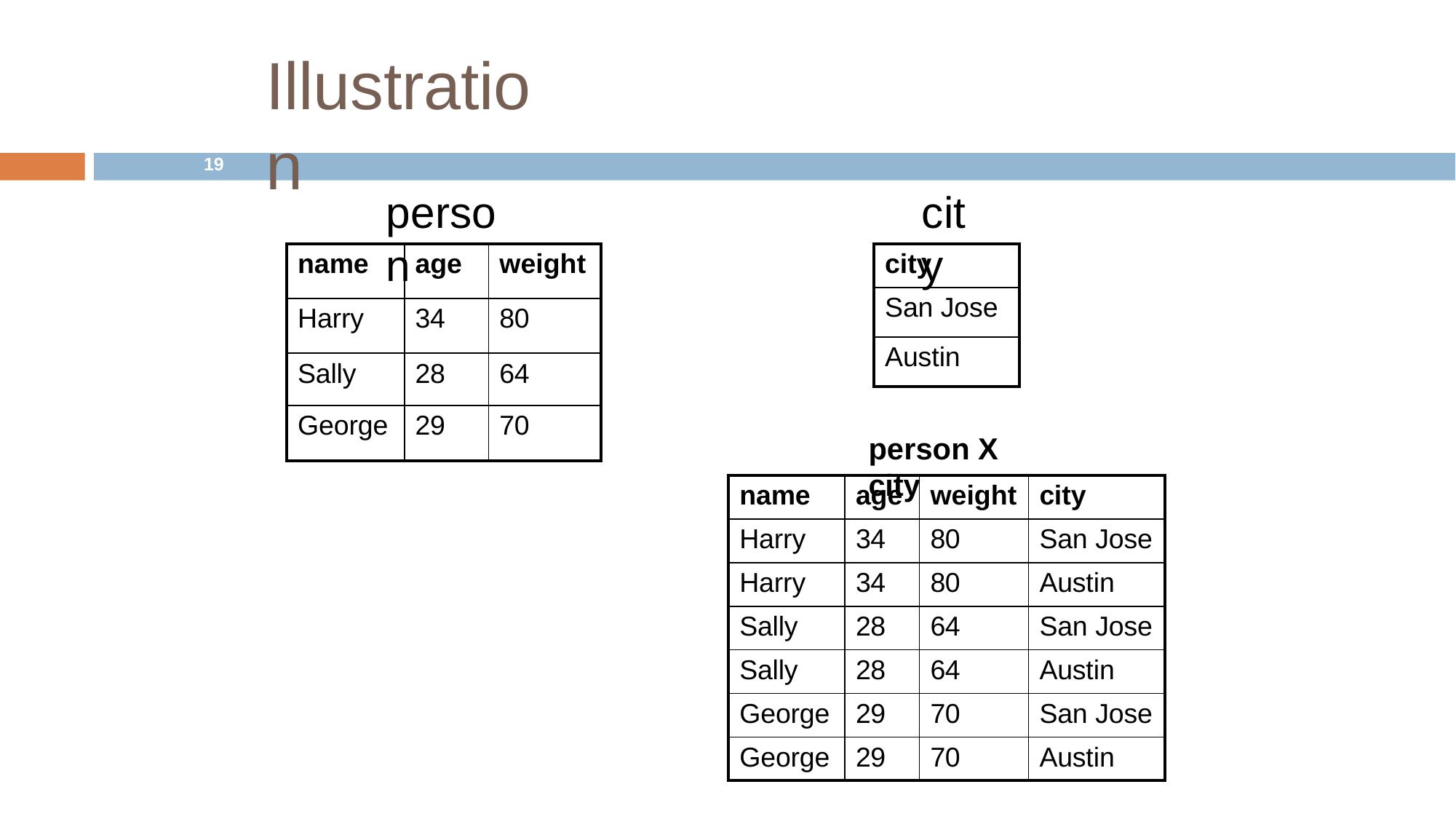

# Illustration
19
person
city
| name | age | weight |
| --- | --- | --- |
| Harry | 34 | 80 |
| Sally | 28 | 64 |
| George | 29 | 70 |
| city |
| --- |
| San Jose |
| Austin |
person X city
| name | age | weight | city |
| --- | --- | --- | --- |
| Harry | 34 | 80 | San Jose |
| Harry | 34 | 80 | Austin |
| Sally | 28 | 64 | San Jose |
| Sally | 28 | 64 | Austin |
| George | 29 | 70 | San Jose |
| George | 29 | 70 | Austin |